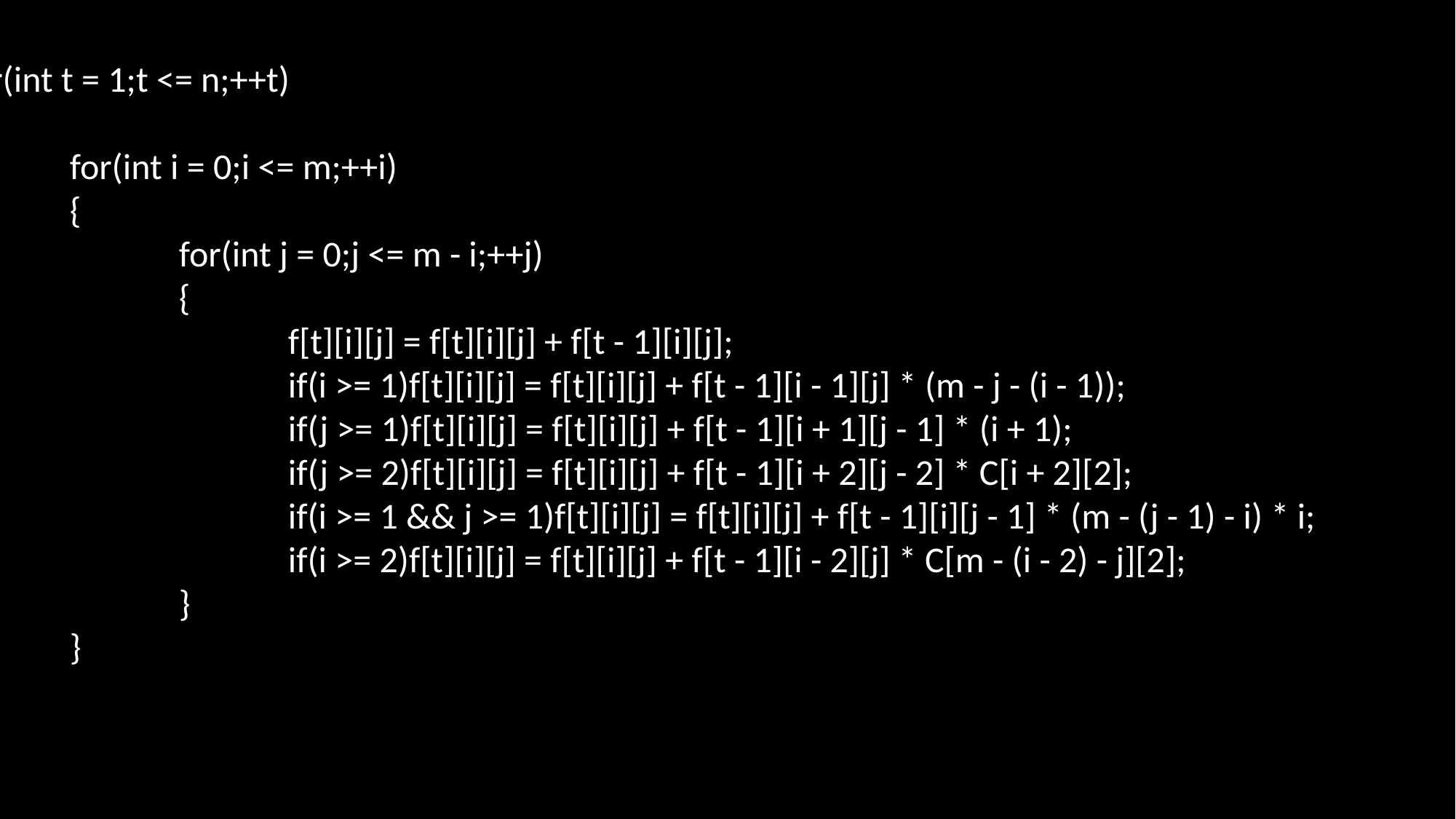

for(int t = 1;t <= n;++t)
{
	for(int i = 0;i <= m;++i)
	{
		for(int j = 0;j <= m - i;++j)
		{
			f[t][i][j] = f[t][i][j] + f[t - 1][i][j];
			if(i >= 1)f[t][i][j] = f[t][i][j] + f[t - 1][i - 1][j] * (m - j - (i - 1));
			if(j >= 1)f[t][i][j] = f[t][i][j] + f[t - 1][i + 1][j - 1] * (i + 1);
			if(j >= 2)f[t][i][j] = f[t][i][j] + f[t - 1][i + 2][j - 2] * C[i + 2][2];
			if(i >= 1 && j >= 1)f[t][i][j] = f[t][i][j] + f[t - 1][i][j - 1] * (m - (j - 1) - i) * i;
			if(i >= 2)f[t][i][j] = f[t][i][j] + f[t - 1][i - 2][j] * C[m - (i - 2) - j][2];
		}
	}
}